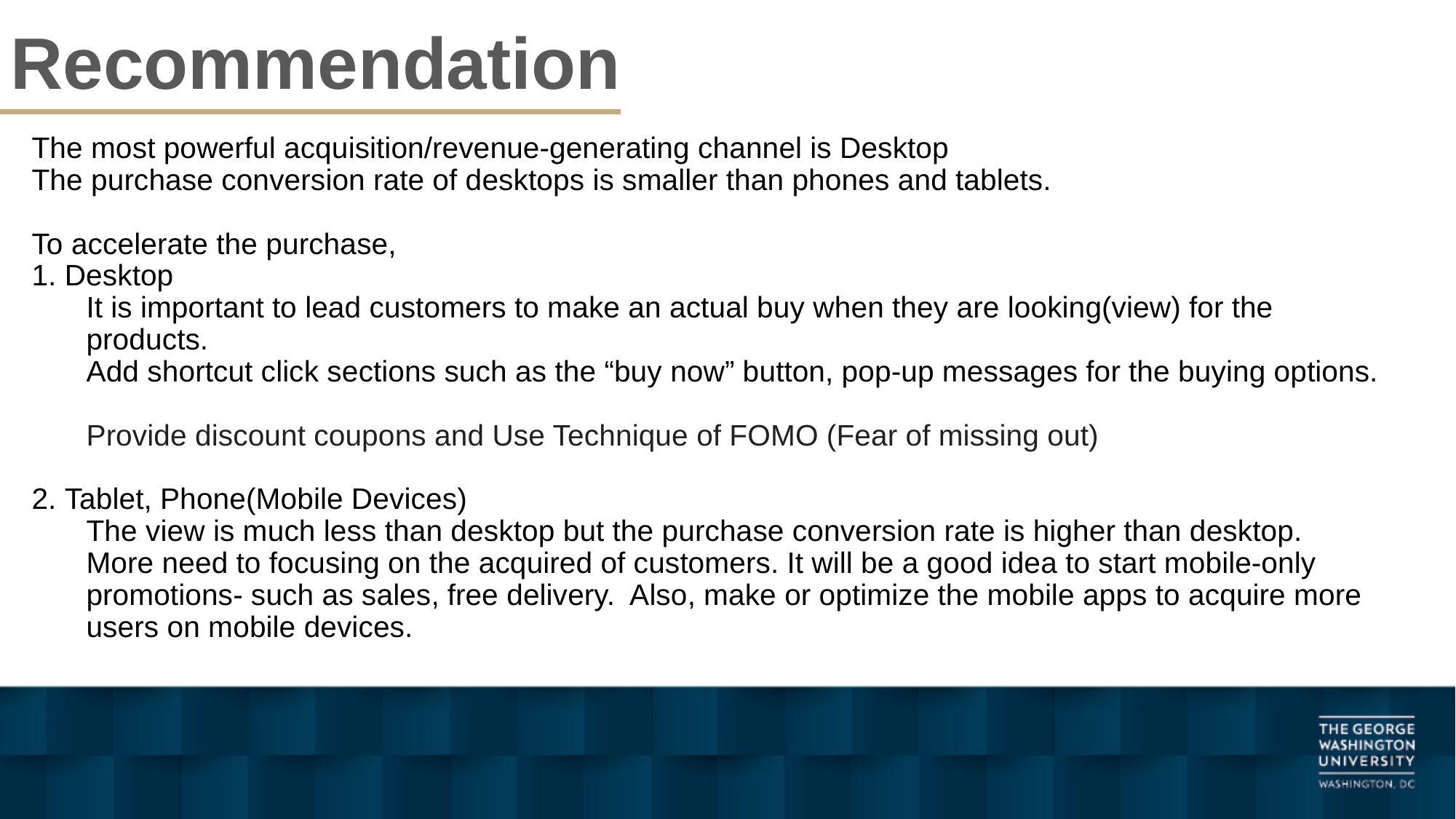

# Recommendation

The most powerful acquisition/revenue-generating channel is Desktop
The purchase conversion rate of desktops is smaller than phones and tablets.
To accelerate the purchase,
 Desktop
It is important to lead customers to make an actual buy when they are looking(view) for the products.
Add shortcut click sections such as the “buy now” button, pop-up messages for the buying options.

Provide discount coupons and Use Technique of FOMO (Fear of missing out)

 Tablet, Phone(Mobile Devices)
The view is much less than desktop but the purchase conversion rate is higher than desktop.
More need to focusing on the acquired of customers. It will be a good idea to start mobile-only promotions- such as sales, free delivery.  Also, make or optimize the mobile apps to acquire more users on mobile devices.